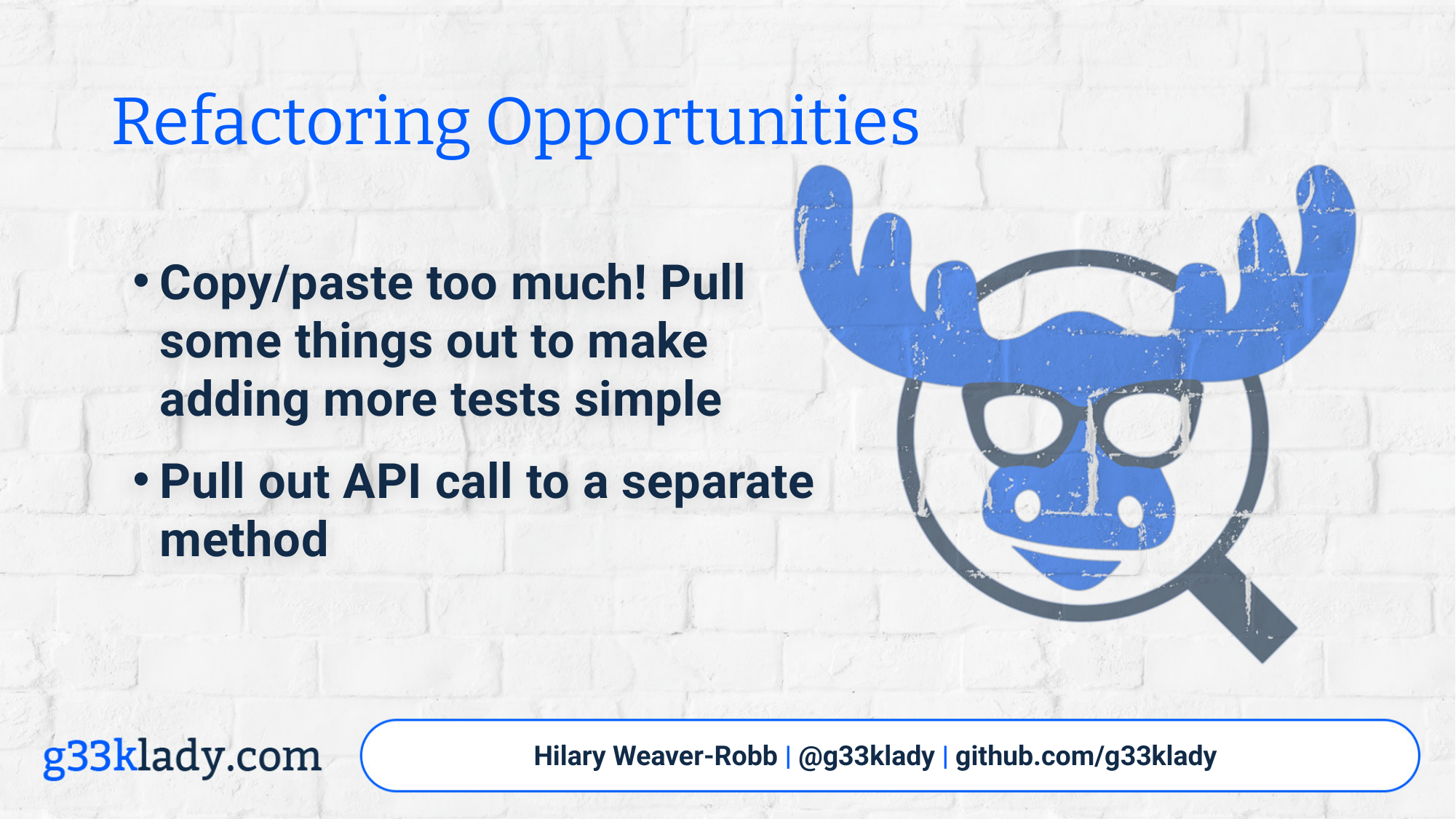

# Refactoring Opportunities
Copy/paste too much! Pull some things out to make adding more tests simple
Pull out API call to a separate method